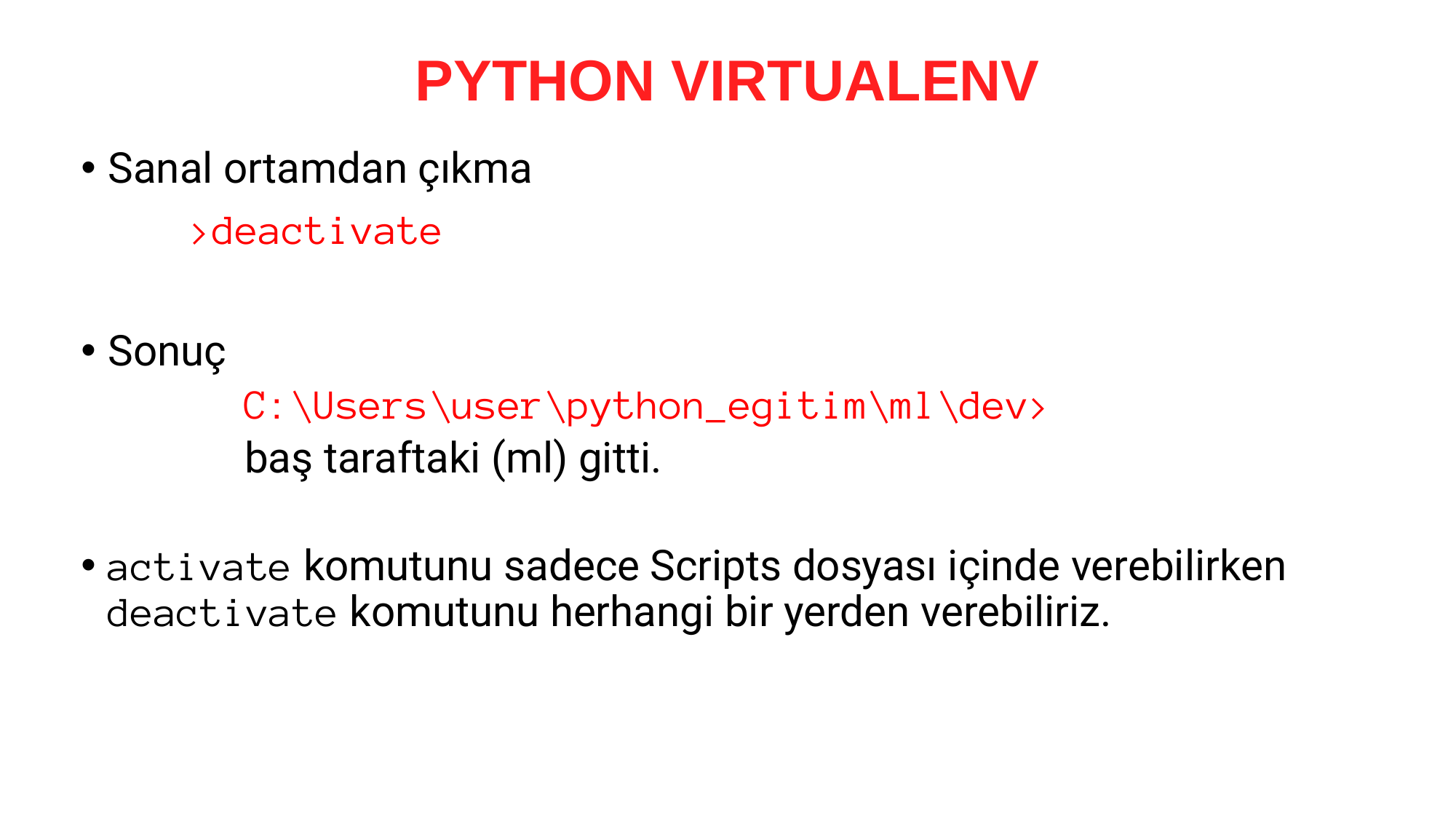

# PYTHON VIRTUALENV
Sanal ortamdan çıkma
	>deactivate

Sonuç
	C:\Users\user\python_egitim\ml\dev>
	baş taraftaki (ml) gitti.

activate komutunu sadece Scripts dosyası içinde verebilirken deactivate komutunu herhangi bir yerden verebiliriz.